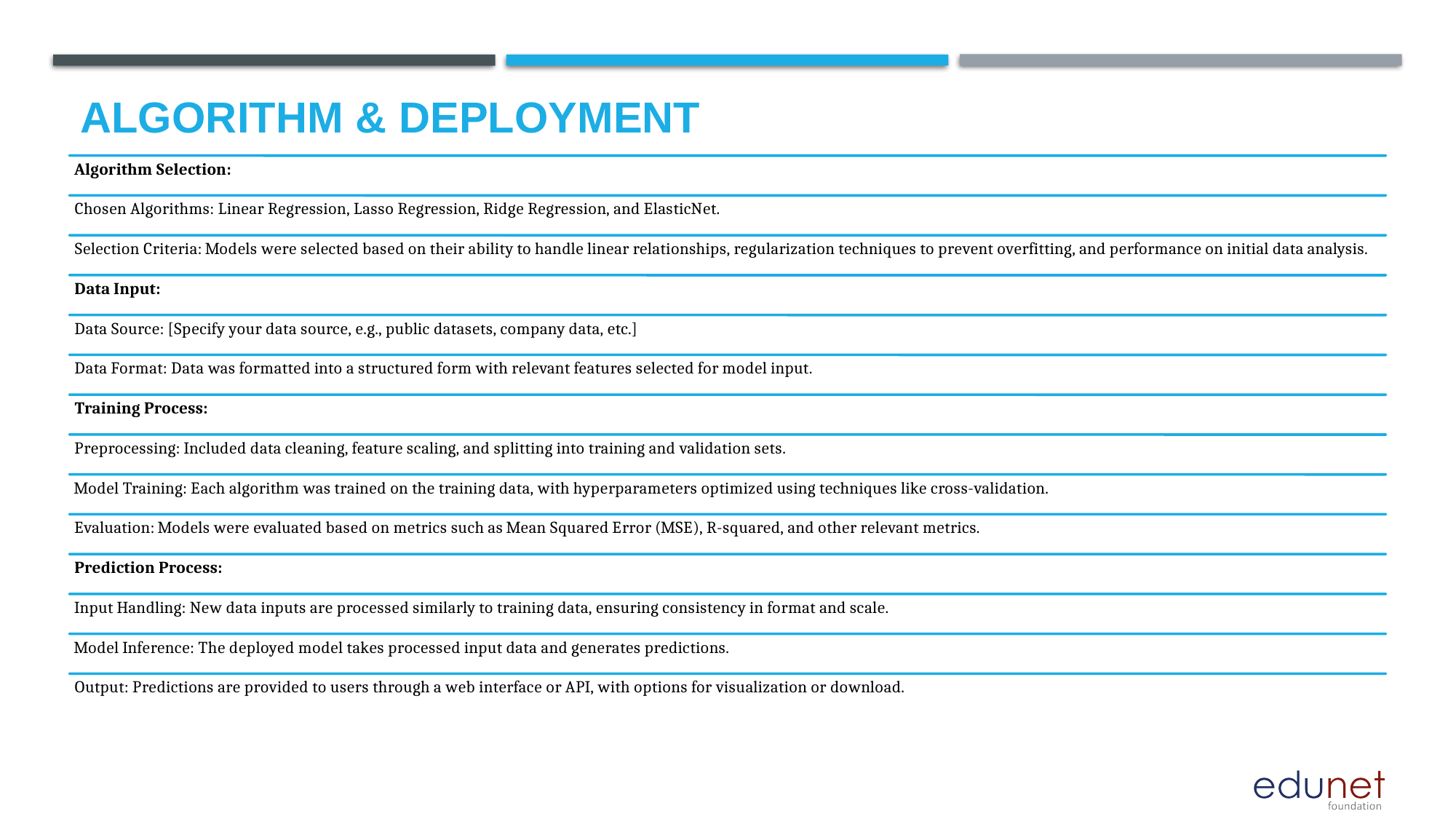

# Algorithm & Deployment
Algorithm Selection:
Chosen Algorithms: Linear Regression, Lasso Regression, Ridge Regression, and ElasticNet.
Selection Criteria: Models were selected based on their ability to handle linear relationships, regularization techniques to prevent overfitting, and performance on initial data analysis.
Data Input:
Data Source: [Specify your data source, e.g., public datasets, company data, etc.]
Data Format: Data was formatted into a structured form with relevant features selected for model input.
Training Process:
Preprocessing: Included data cleaning, feature scaling, and splitting into training and validation sets.
Model Training: Each algorithm was trained on the training data, with hyperparameters optimized using techniques like cross-validation.
Evaluation: Models were evaluated based on metrics such as Mean Squared Error (MSE), R-squared, and other relevant metrics.
Prediction Process:
Input Handling: New data inputs are processed similarly to training data, ensuring consistency in format and scale.
Model Inference: The deployed model takes processed input data and generates predictions.
Output: Predictions are provided to users through a web interface or API, with options for visualization or download.